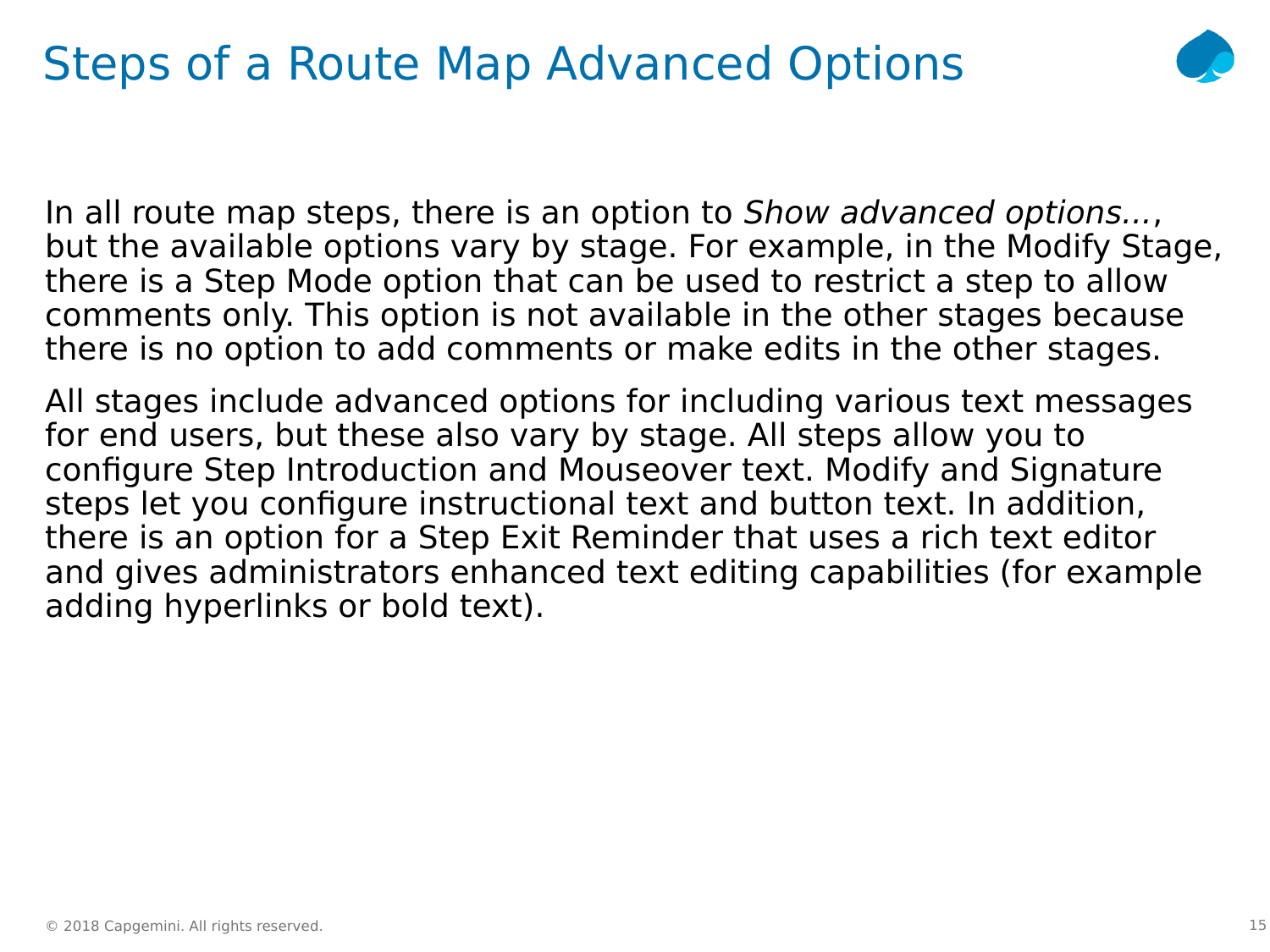

# Steps of a Route Map Advanced Options
In all route map steps, there is an option to Show advanced options..., but the available options vary by stage. For example, in the Modify Stage, there is a Step Mode option that can be used to restrict a step to allow comments only. This option is not available in the other stages because there is no option to add comments or make edits in the other stages.
All stages include advanced options for including various text messages for end users, but these also vary by stage. All steps allow you to configure Step Introduction and Mouseover text. Modify and Signature steps let you configure instructional text and button text. In addition, there is an option for a Step Exit Reminder that uses a rich text editor and gives administrators enhanced text editing capabilities (for example adding hyperlinks or bold text).